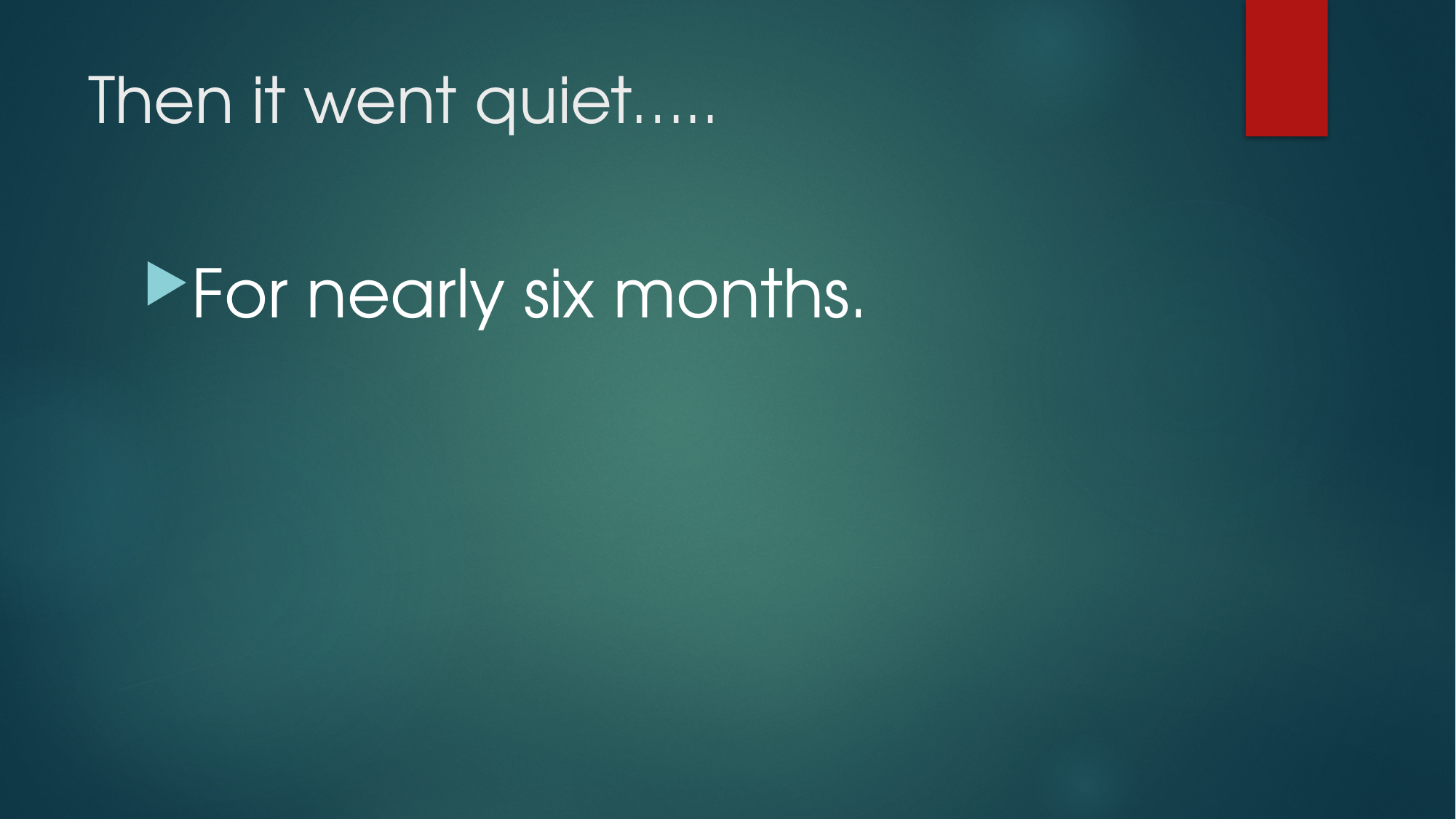

# Then it went quiet…..
For nearly six months.